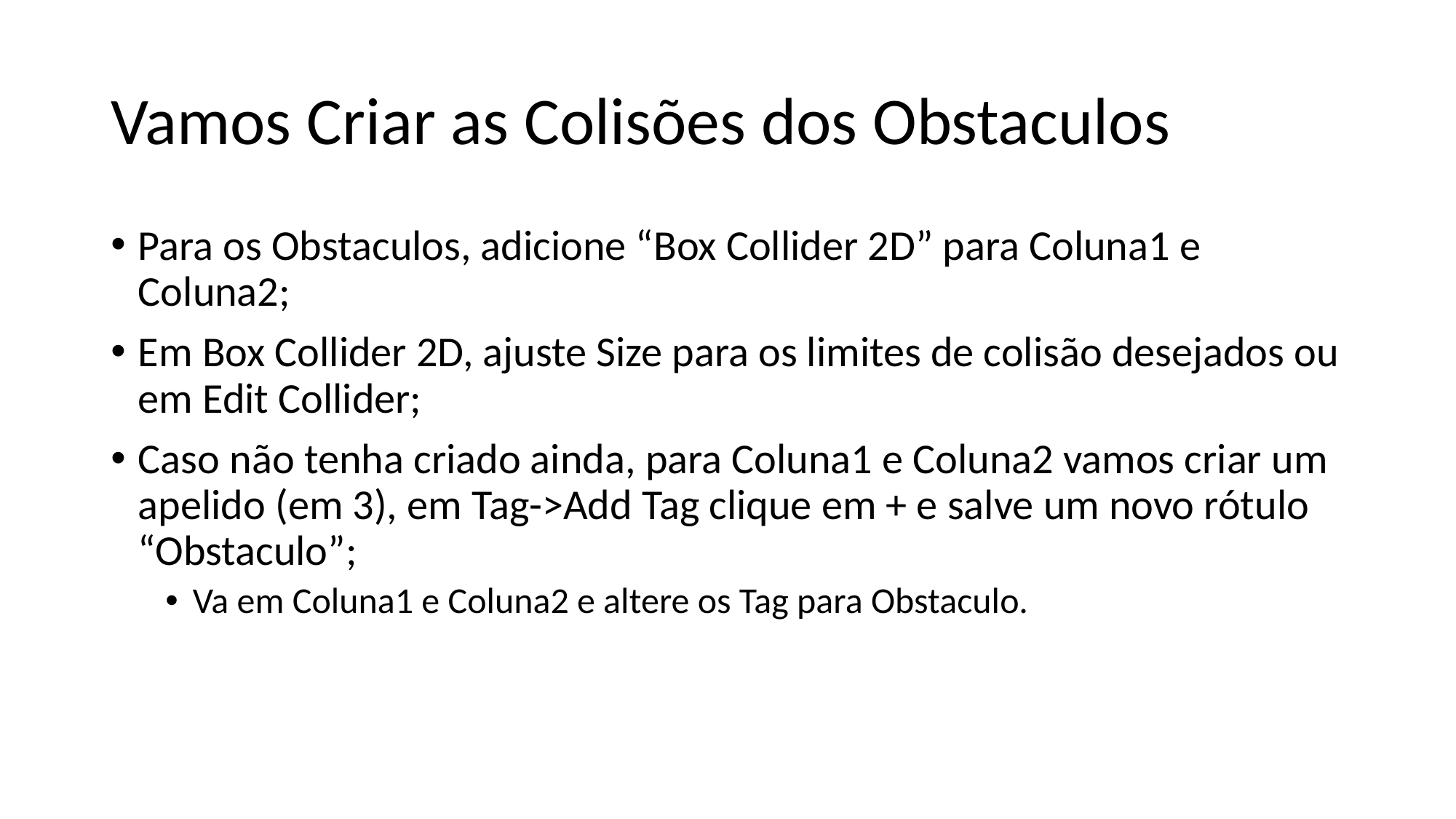

# Vamos Criar as Colisões dos Obstaculos
Para os Obstaculos, adicione “Box Collider 2D” para Coluna1 e Coluna2;
Em Box Collider 2D, ajuste Size para os limites de colisão desejados ou em Edit Collider;
Caso não tenha criado ainda, para Coluna1 e Coluna2 vamos criar um apelido (em 3), em Tag->Add Tag clique em + e salve um novo rótulo “Obstaculo”;
Va em Coluna1 e Coluna2 e altere os Tag para Obstaculo.